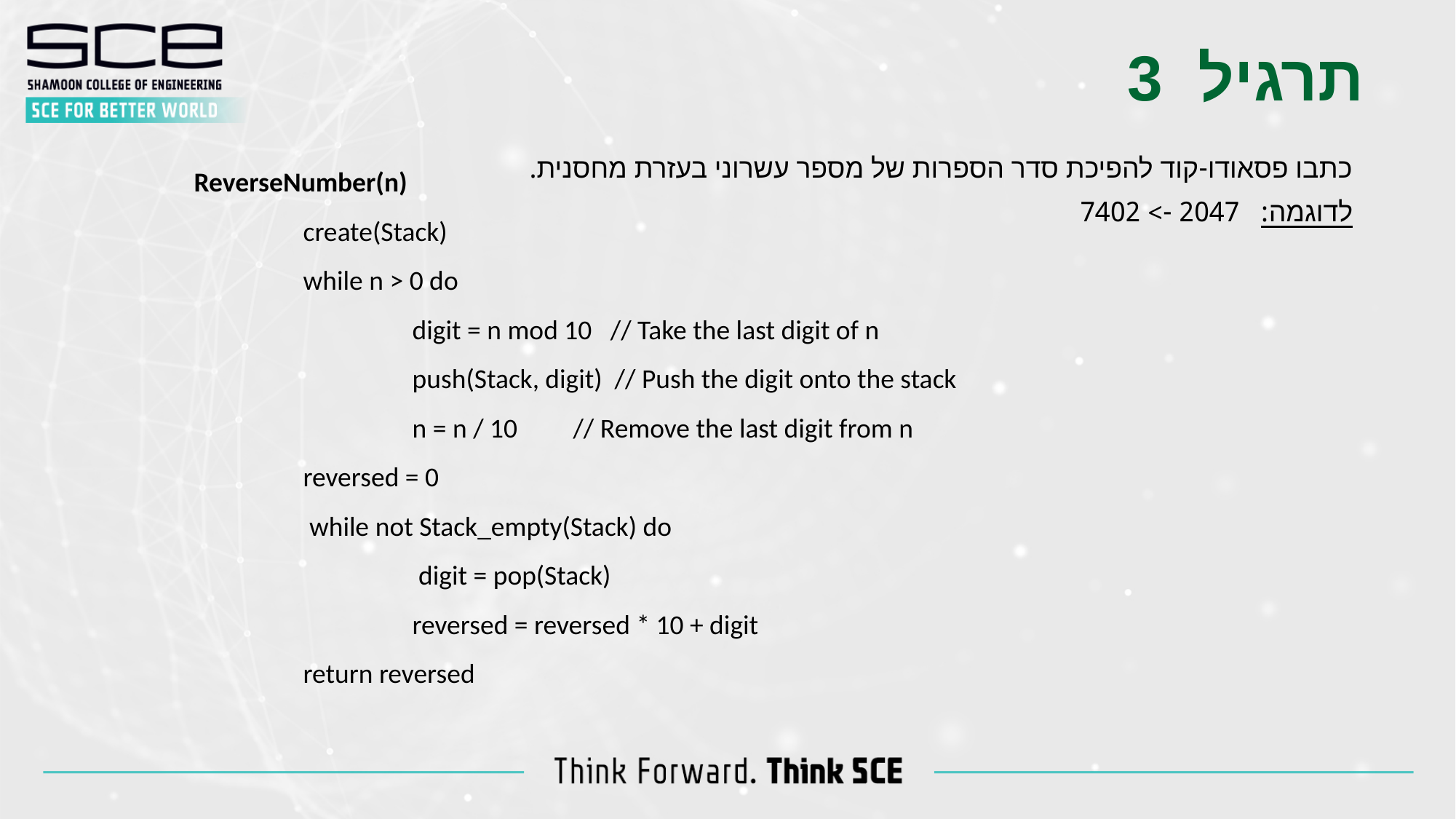

תרגיל  3
ReverseNumber(n)
	create(Stack)
	while n > 0 do
		digit = n mod 10   // Take the last digit of n
		push(Stack, digit)  // Push the digit onto the stack
		n = n / 10         // Remove the last digit from n
   	reversed = 0
  	 while not Stack_empty(Stack) do
     		 digit = pop(Stack)
      		reversed = reversed * 10 + digit
   	return reversed
כתבו פסאודו-קוד להפיכת סדר הספרות של מספר עשרוני בעזרת מחסנית.
לדוגמה:   2047 -> 7402